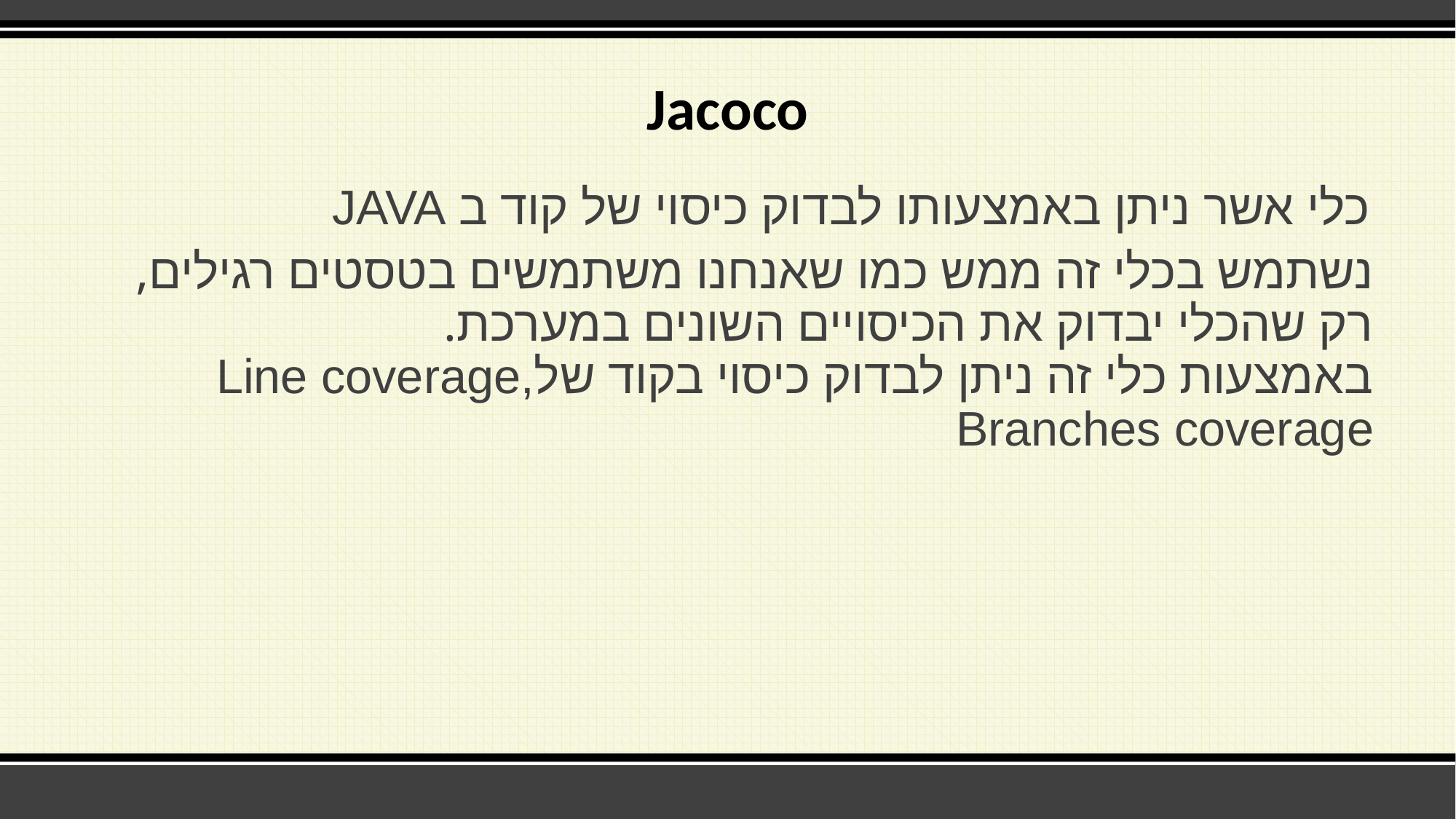

# Jacoco
כלי אשר ניתן באמצעותו לבדוק כיסוי של קוד ב JAVA
נשתמש בכלי זה ממש כמו שאנחנו משתמשים בטסטים רגילים, רק שהכלי יבדוק את הכיסויים השונים במערכת.
באמצעות כלי זה ניתן לבדוק כיסוי בקוד שלLine coverage, Branches coverage